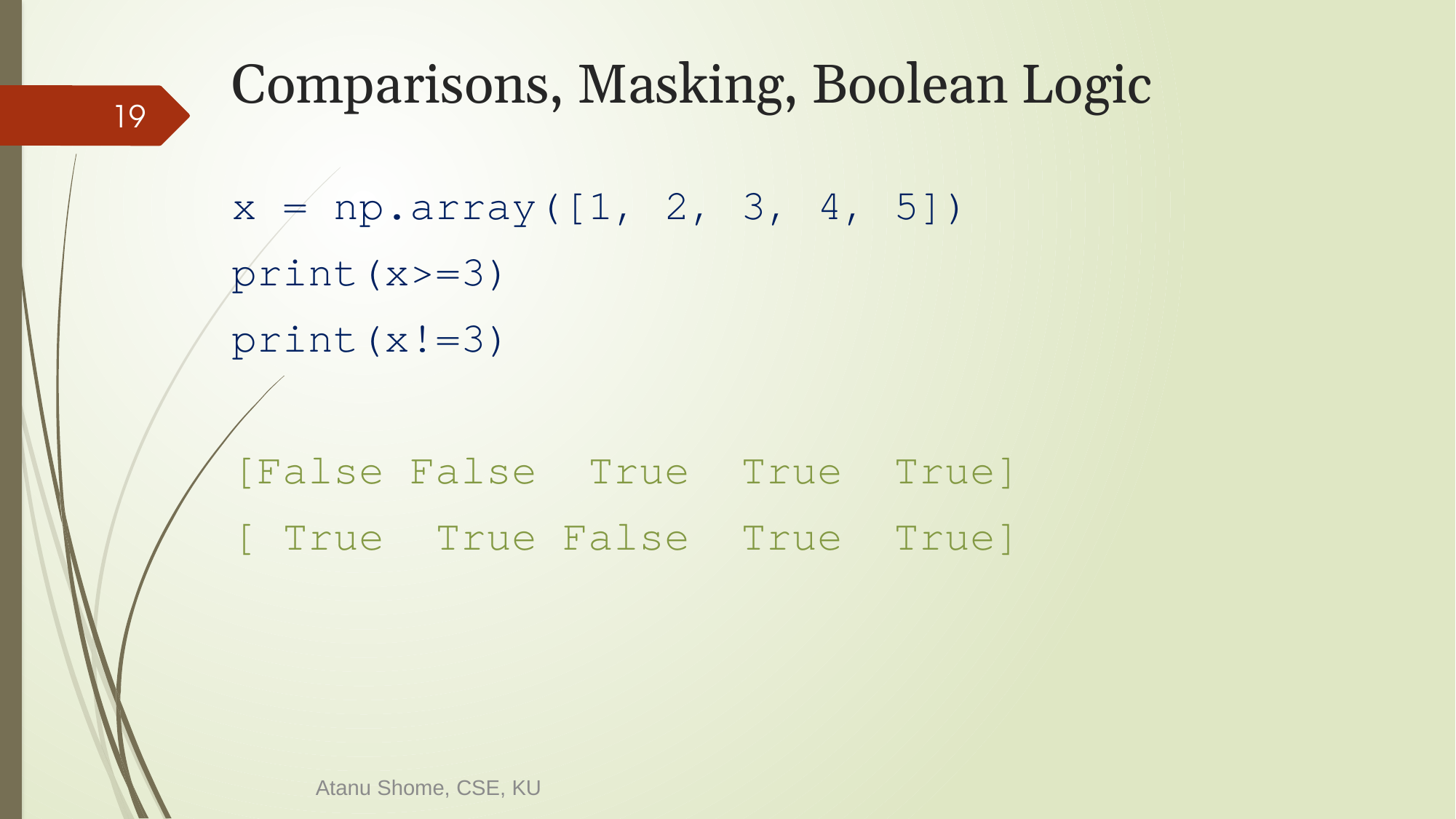

# Comparisons, Masking, Boolean Logic
19
x = np.array([1, 2, 3, 4, 5])
print(x>=3)
print(x!=3)

[False False  True  True  True]
[ True  True False  True  True]
Atanu Shome, CSE, KU